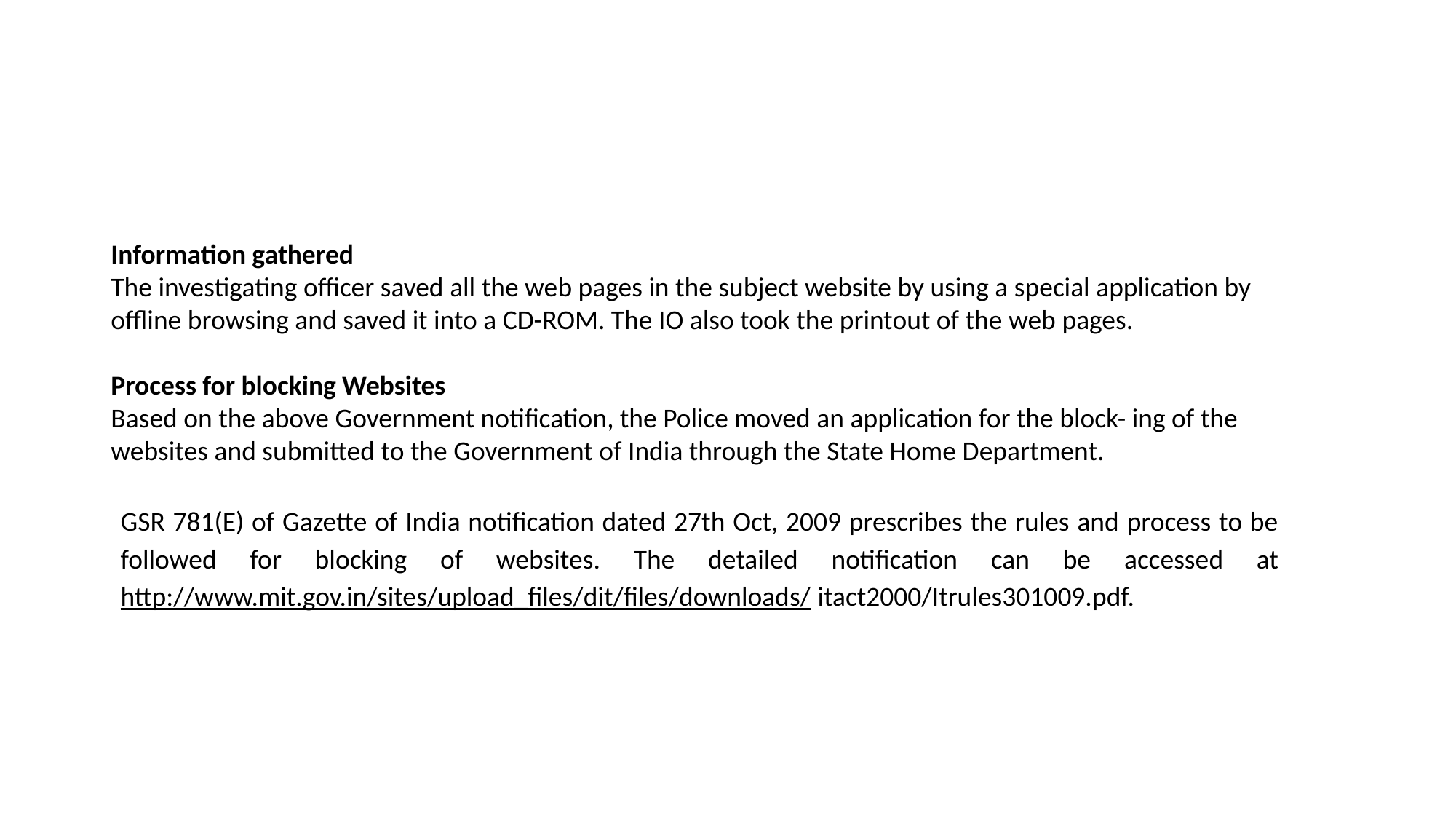

#
Information gathered
The investigating officer saved all the web pages in the subject website by using a special application by offline browsing and saved it into a CD-ROM. The IO also took the printout of the web pages.

Process for blocking Websites
Based on the above Government notification, the Police moved an application for the block- ing of the websites and submitted to the Government of India through the State Home Department.

GSR 781(E) of Gazette of India notification dated 27th Oct, 2009 prescribes the rules and process to be followed for blocking of websites. The detailed notification can be accessed at http://www.mit.gov.in/sites/upload_files/dit/files/downloads/ itact2000/Itrules301009.pdf.